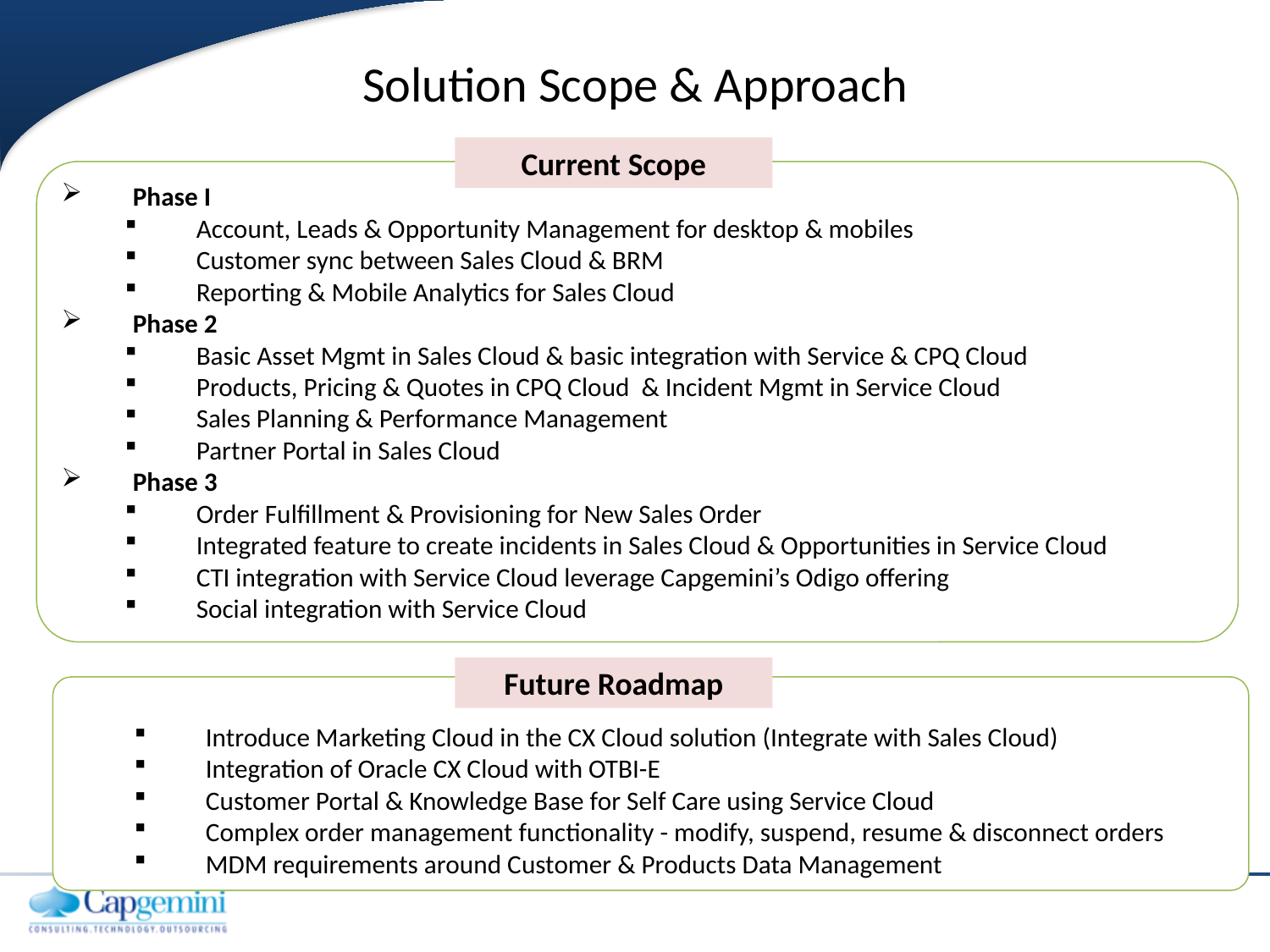

# Solution Scope & Approach
Current Scope
Phase I
Account, Leads & Opportunity Management for desktop & mobiles
Customer sync between Sales Cloud & BRM
Reporting & Mobile Analytics for Sales Cloud
Phase 2
Basic Asset Mgmt in Sales Cloud & basic integration with Service & CPQ Cloud
Products, Pricing & Quotes in CPQ Cloud  & Incident Mgmt in Service Cloud
Sales Planning & Performance Management
Partner Portal in Sales Cloud
Phase 3
Order Fulfillment & Provisioning for New Sales Order
Integrated feature to create incidents in Sales Cloud & Opportunities in Service Cloud
CTI integration with Service Cloud leverage Capgemini’s Odigo offering
Social integration with Service Cloud
Future Roadmap

Introduce Marketing Cloud in the CX Cloud solution (Integrate with Sales Cloud)
Integration of Oracle CX Cloud with OTBI-E
Customer Portal & Knowledge Base for Self Care using Service Cloud
Complex order management functionality - modify, suspend, resume & disconnect orders
MDM requirements around Customer & Products Data Management